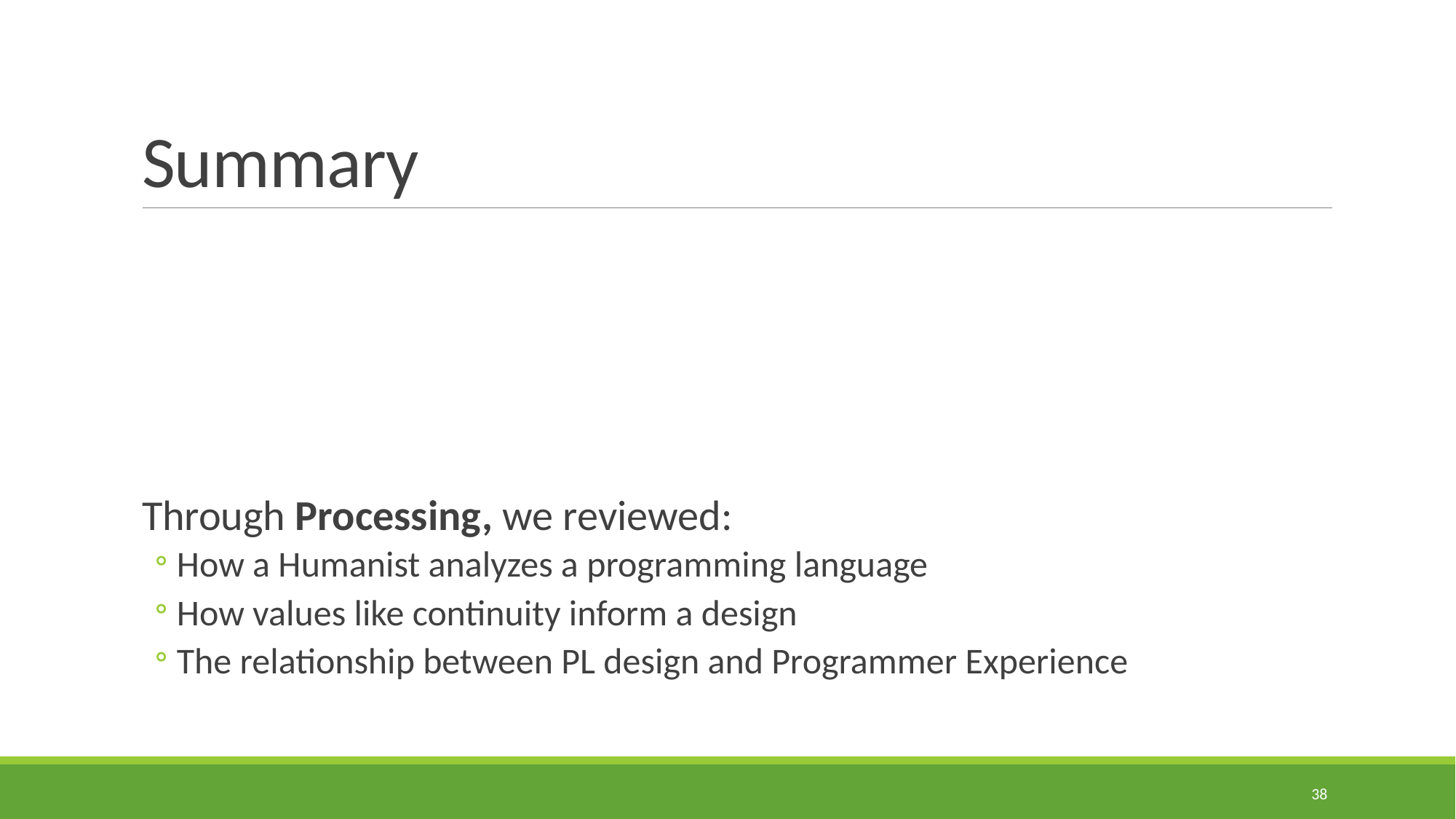

# Summary
Through Twine, we reviewed:
The concepts of abstract syntax and semantics
Core notation for operational semantics
The use of theory to predict program behavior
Through Processing, we reviewed:
How a Humanist analyzes a programming language
How values like continuity inform a design
The relationship between PL design and Programmer Experience

38